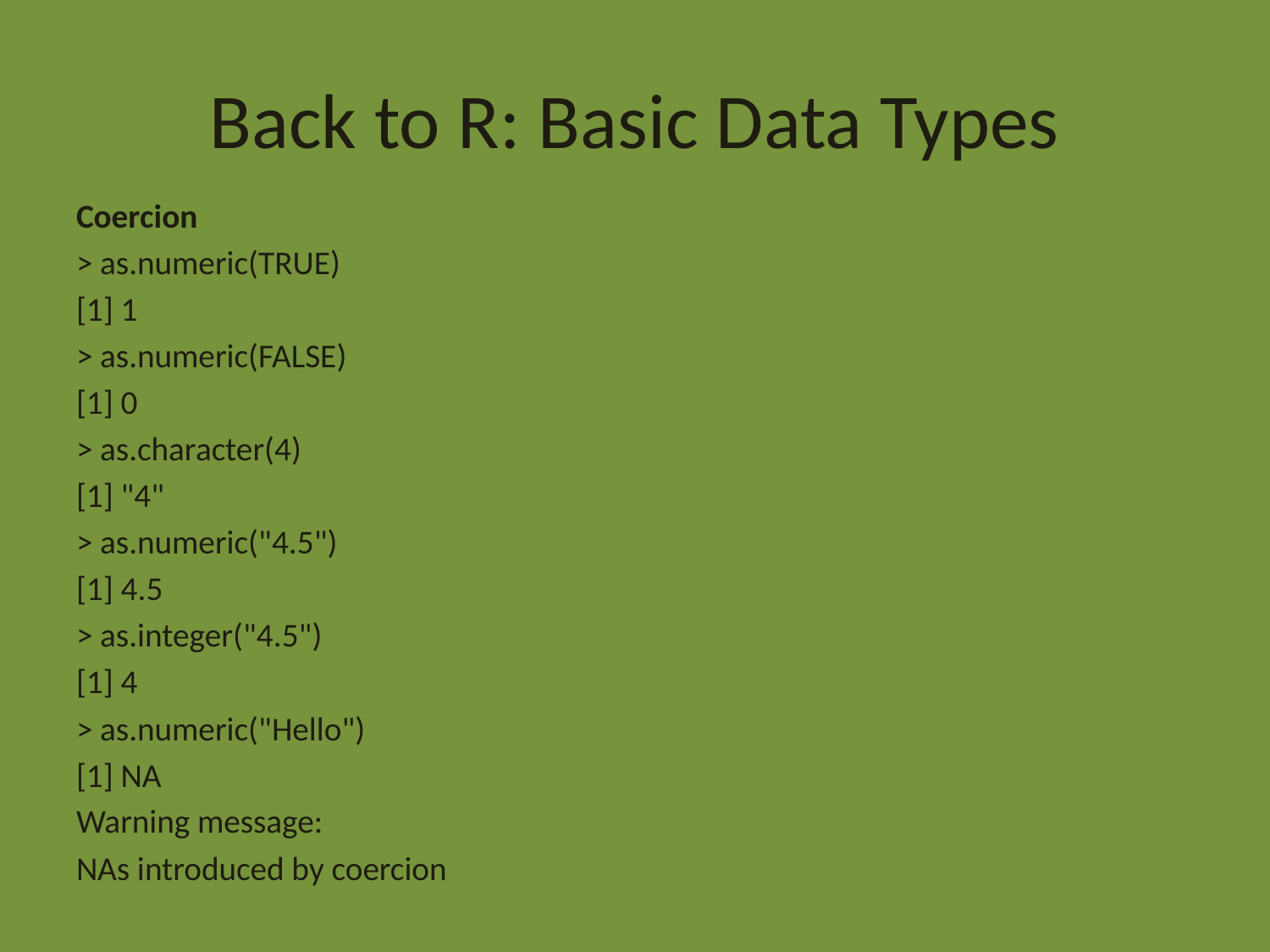

# Back to R: Basic Data Types
Coercion
> as.numeric(TRUE)
[1] 1
> as.numeric(FALSE)
[1] 0
> as.character(4)
[1] "4"
> as.numeric("4.5")
[1] 4.5
> as.integer("4.5")
[1] 4
> as.numeric("Hello")
[1] NA
Warning message:
NAs introduced by coercion